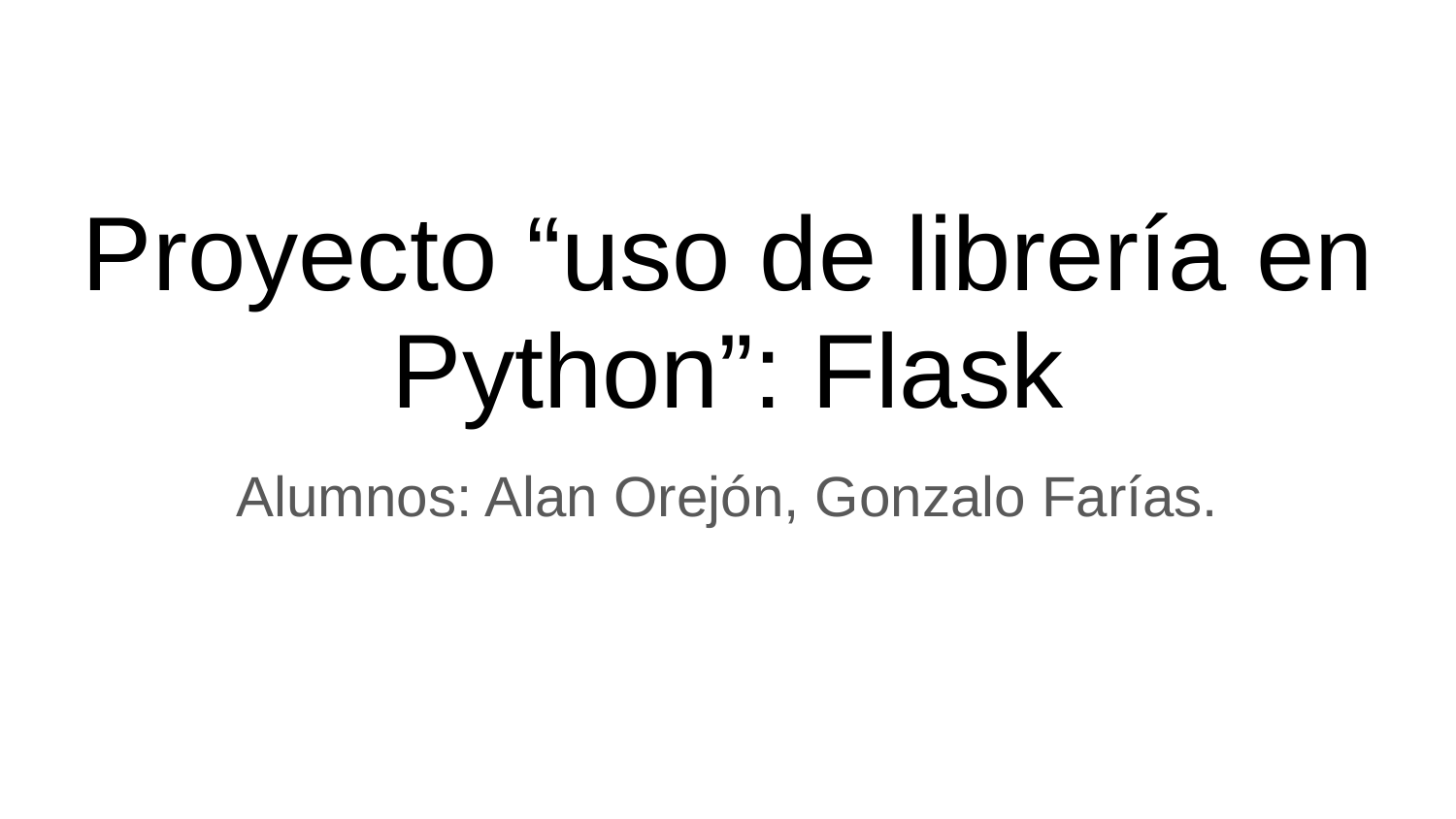

# Proyecto “uso de librería en Python”: Flask
Alumnos: Alan Orejón, Gonzalo Farías.